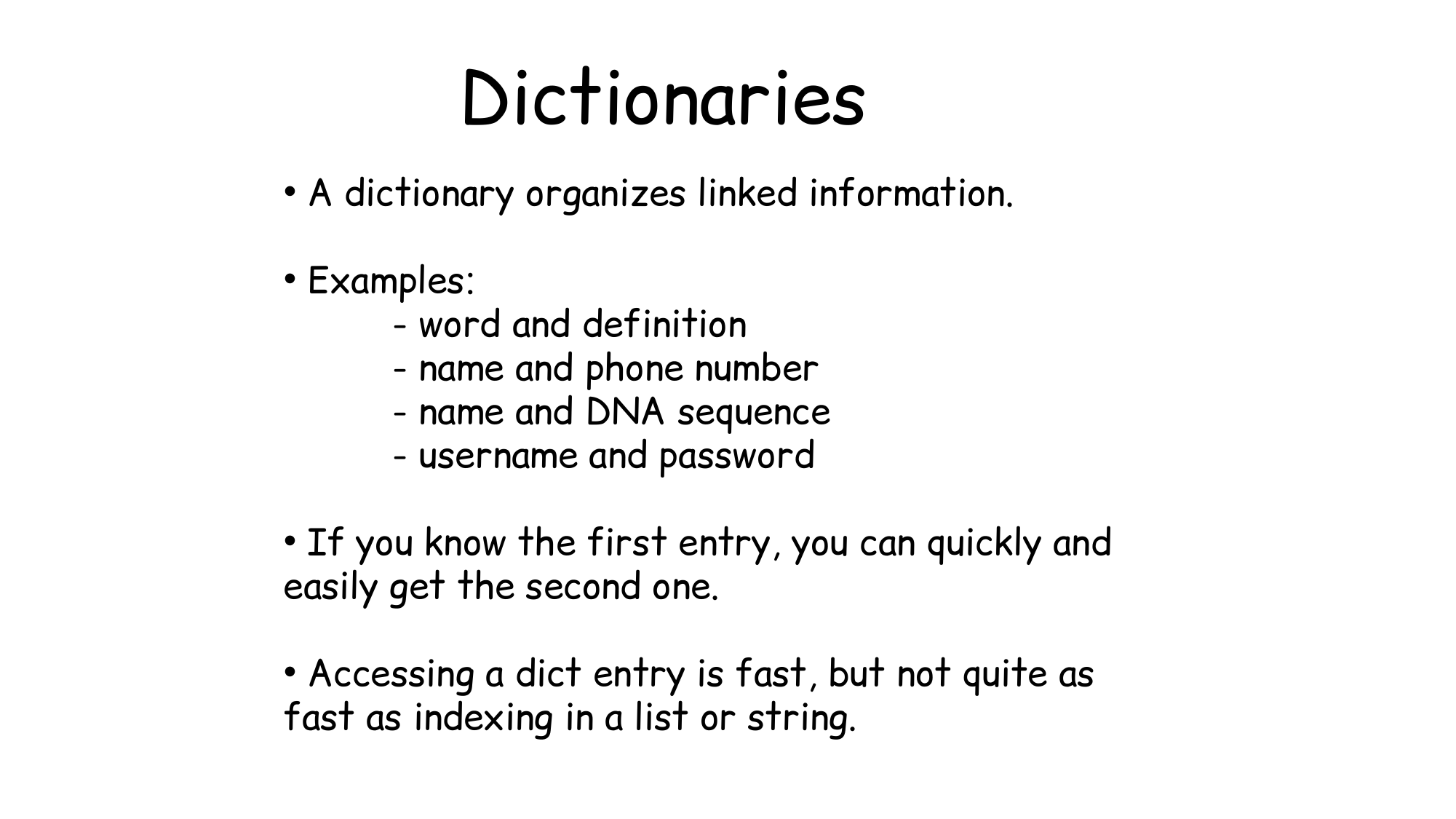

Dictionaries
 A dictionary organizes linked information.

 Examples:
	- word and definition
	- name and phone number
	- name and DNA sequence
	- username and password

 If you know the first entry, you can quickly and easily get the second one.

 Accessing a dict entry is fast, but not quite as fast as indexing in a list or string.